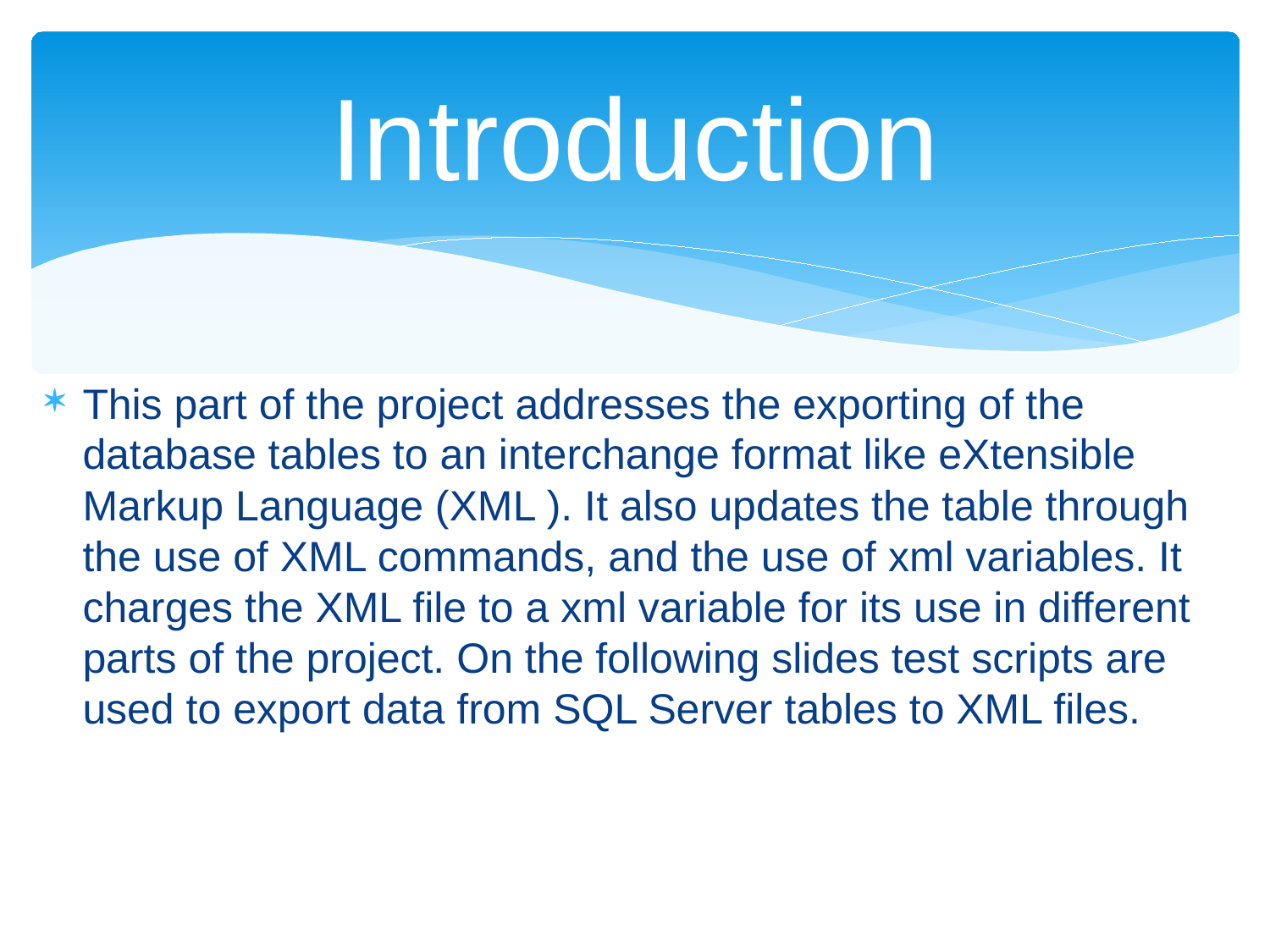

# Introduction
This part of the project addresses the exporting of the database tables to an interchange format like eXtensible Markup Language (XML ). It also updates the table through the use of XML commands, and the use of xml variables. It charges the XML file to a xml variable for its use in different parts of the project. On the following slides test scripts are used to export data from SQL Server tables to XML files.